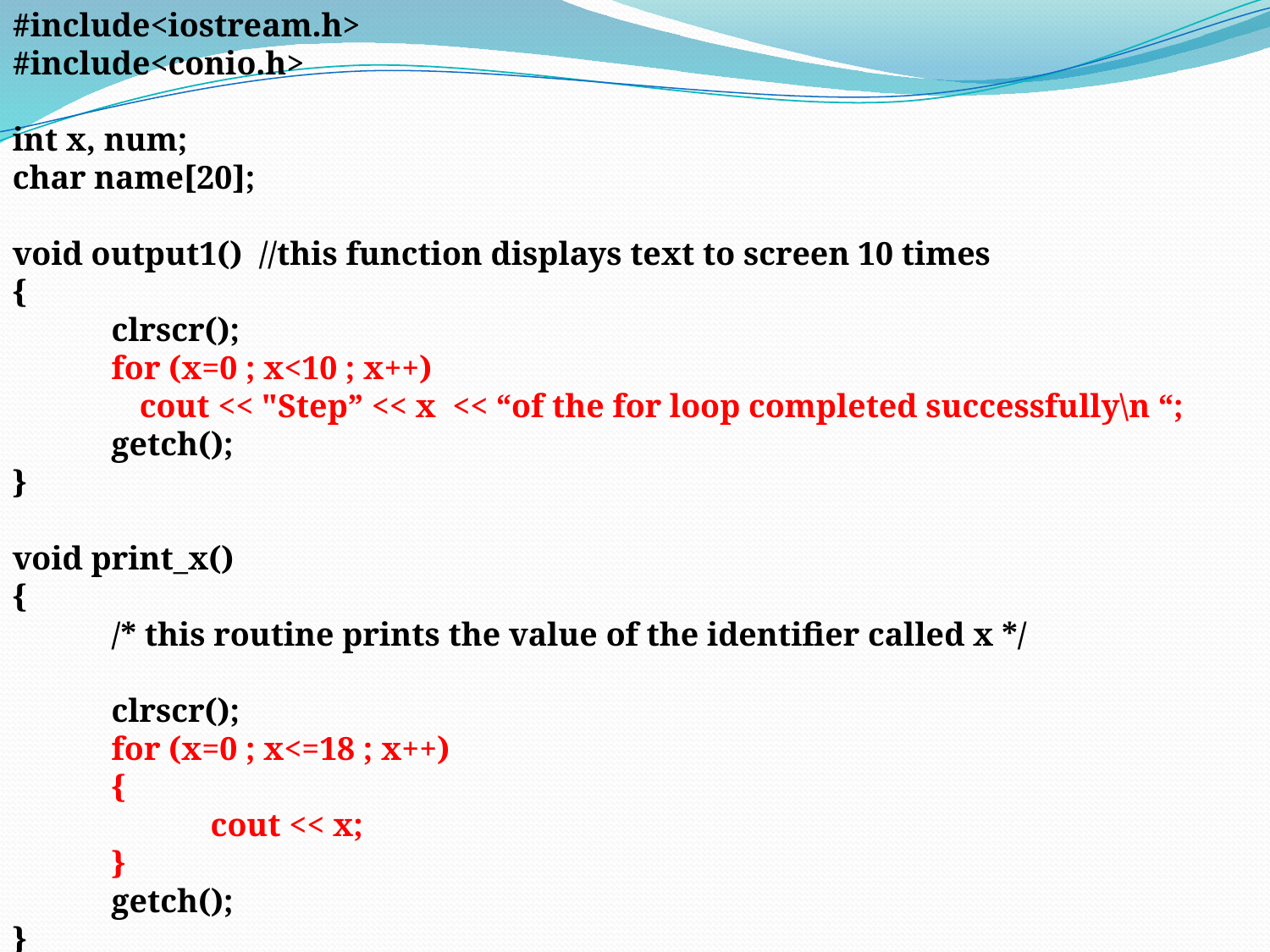

#include<iostream.h>
#include<conio.h>

int x, num;
char name[20];

void output1()  //this function displays text to screen 10 times
{
            clrscr();
            for (x=0 ; x<10 ; x++)
	cout << "Step” << x  << “of the for loop completed successfully\n “;
            getch();
}

void print_x()
{
            /* this routine prints the value of the identifier called x */

            clrscr();
            for (x=0 ; x<=18 ; x++)
            {
                        cout << x;
            }
            getch();
}